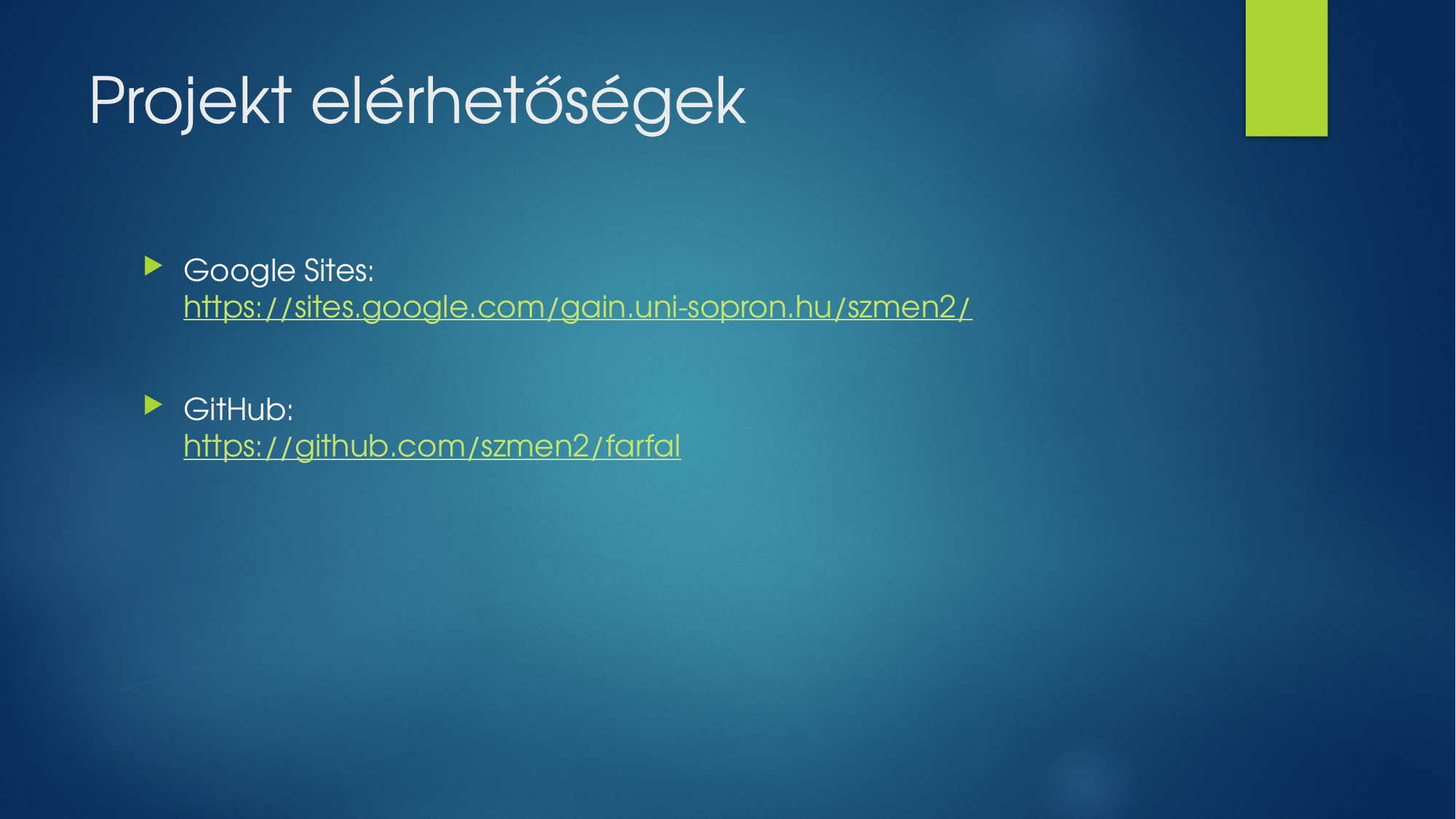

# Projekt elérhetőségek
Google Sites:
https://sites.google.com/gain.uni-sopron.hu/szmen2/

GitHub:
https://github.com/szmen2/farfal